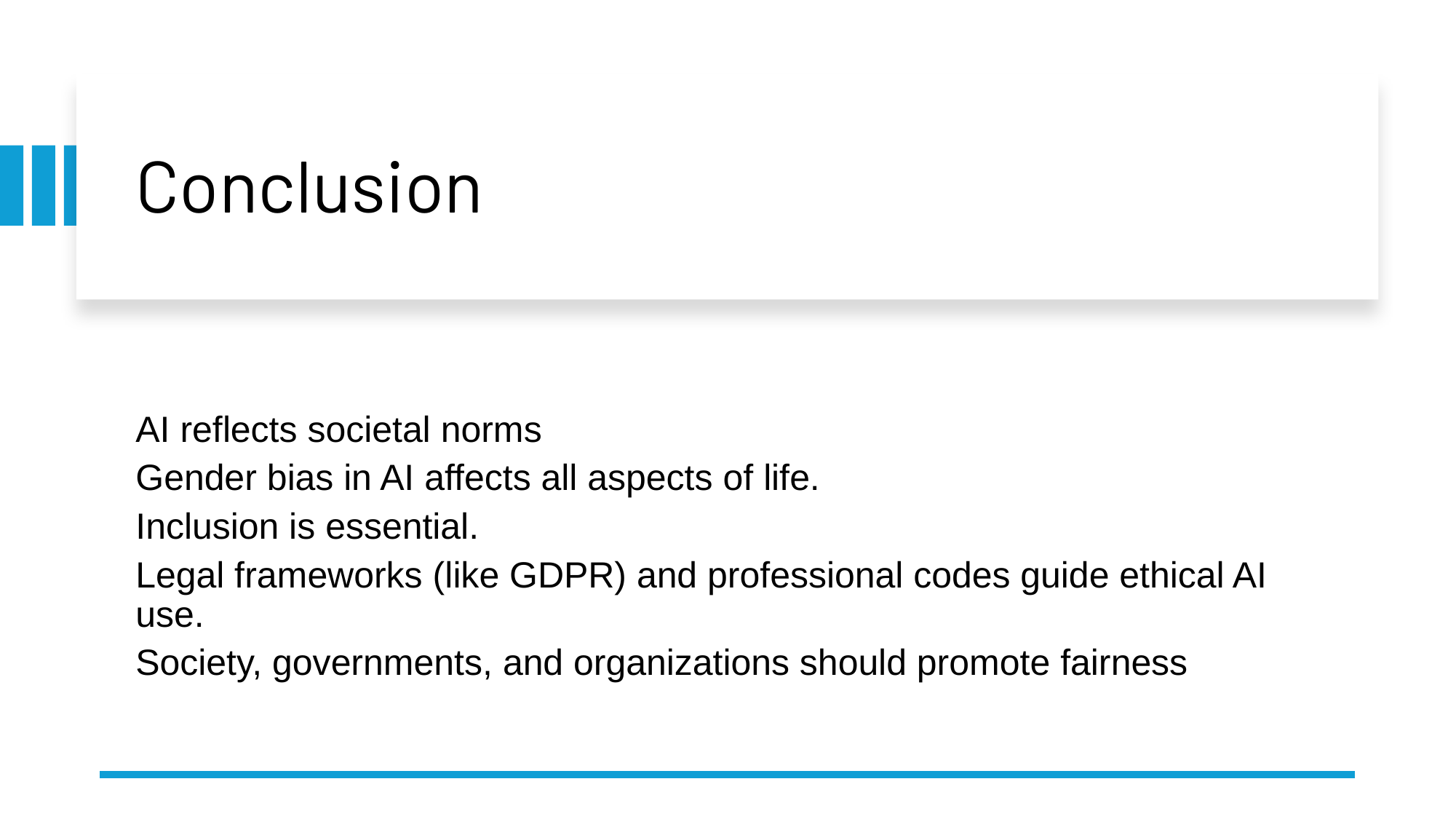

# Conclusion

AI reflects societal norms
Gender bias in AI affects all aspects of life.
Inclusion is essential.
Legal frameworks (like GDPR) and professional codes guide ethical AI use.
Society, governments, and organizations should promote fairness